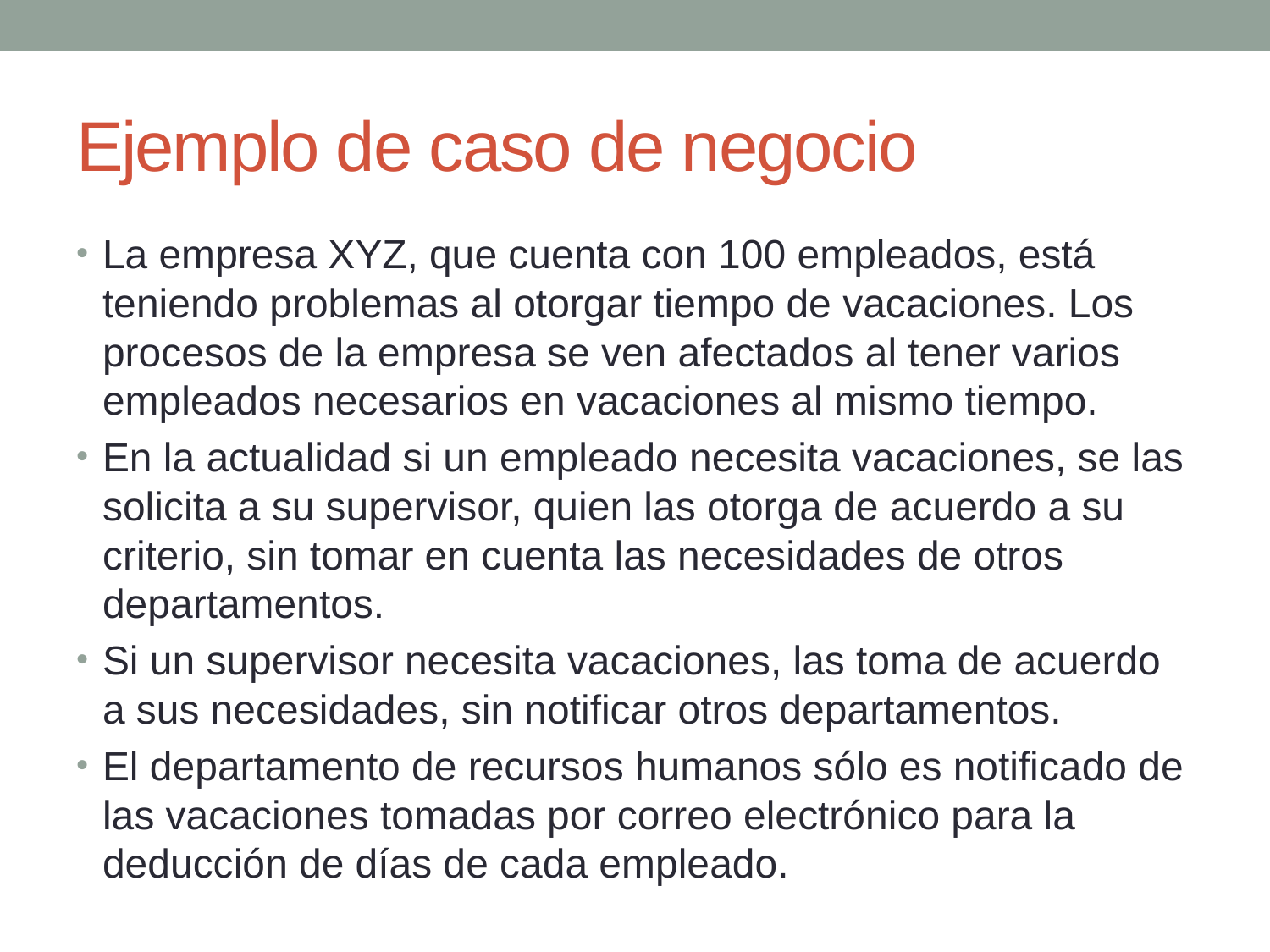

# Ejemplo de caso de negocio
La empresa XYZ, que cuenta con 100 empleados, está teniendo problemas al otorgar tiempo de vacaciones. Los procesos de la empresa se ven afectados al tener varios empleados necesarios en vacaciones al mismo tiempo.
En la actualidad si un empleado necesita vacaciones, se las solicita a su supervisor, quien las otorga de acuerdo a su criterio, sin tomar en cuenta las necesidades de otros departamentos.
Si un supervisor necesita vacaciones, las toma de acuerdo a sus necesidades, sin notificar otros departamentos.
El departamento de recursos humanos sólo es notificado de las vacaciones tomadas por correo electrónico para la deducción de días de cada empleado.